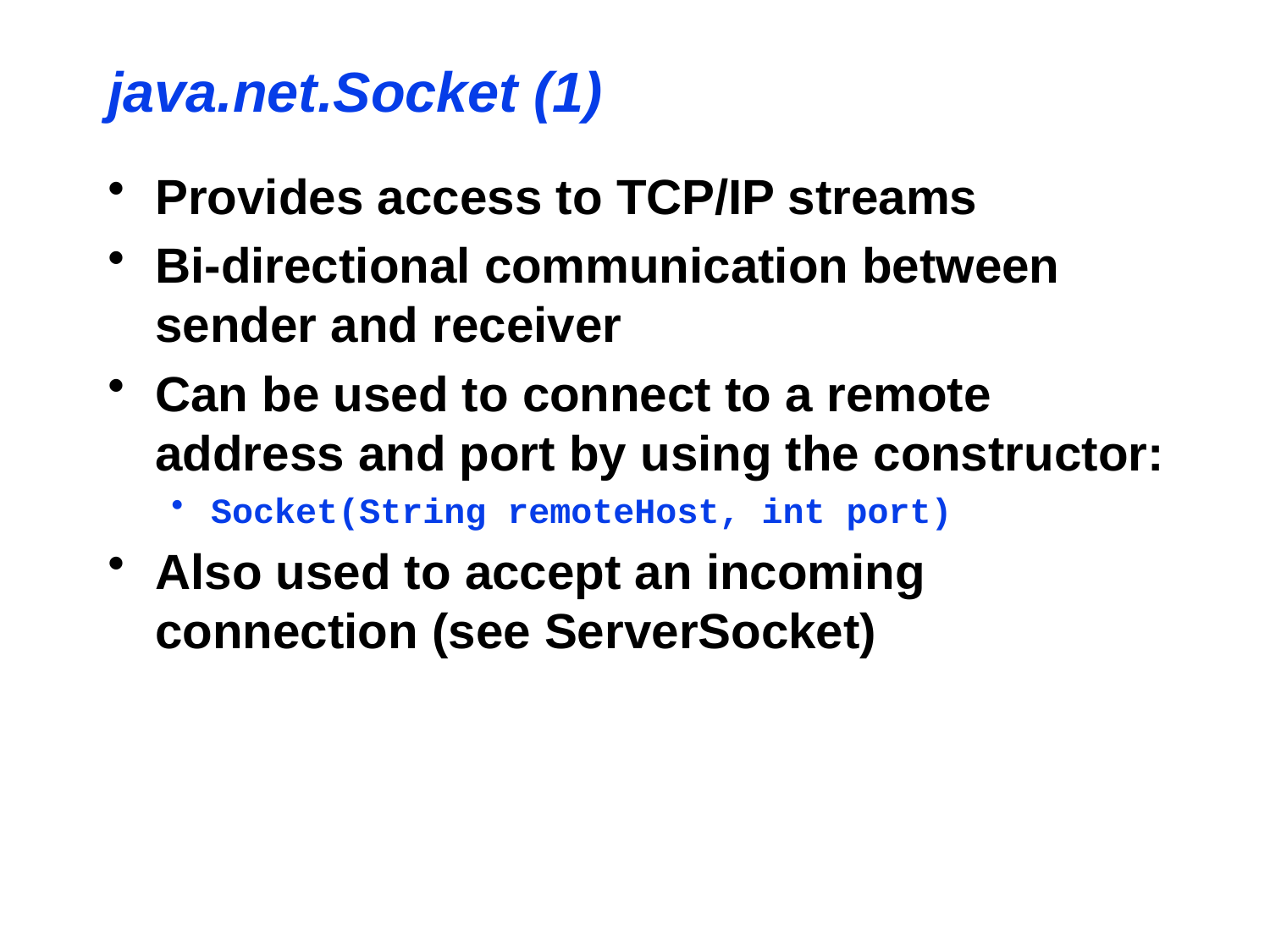

java.net.Socket (1)
Provides access to TCP/IP streams
Bi-directional communication between sender and receiver
Can be used to connect to a remote address and port by using the constructor:
Socket(String remoteHost, int port)
Also used to accept an incoming connection (see ServerSocket)